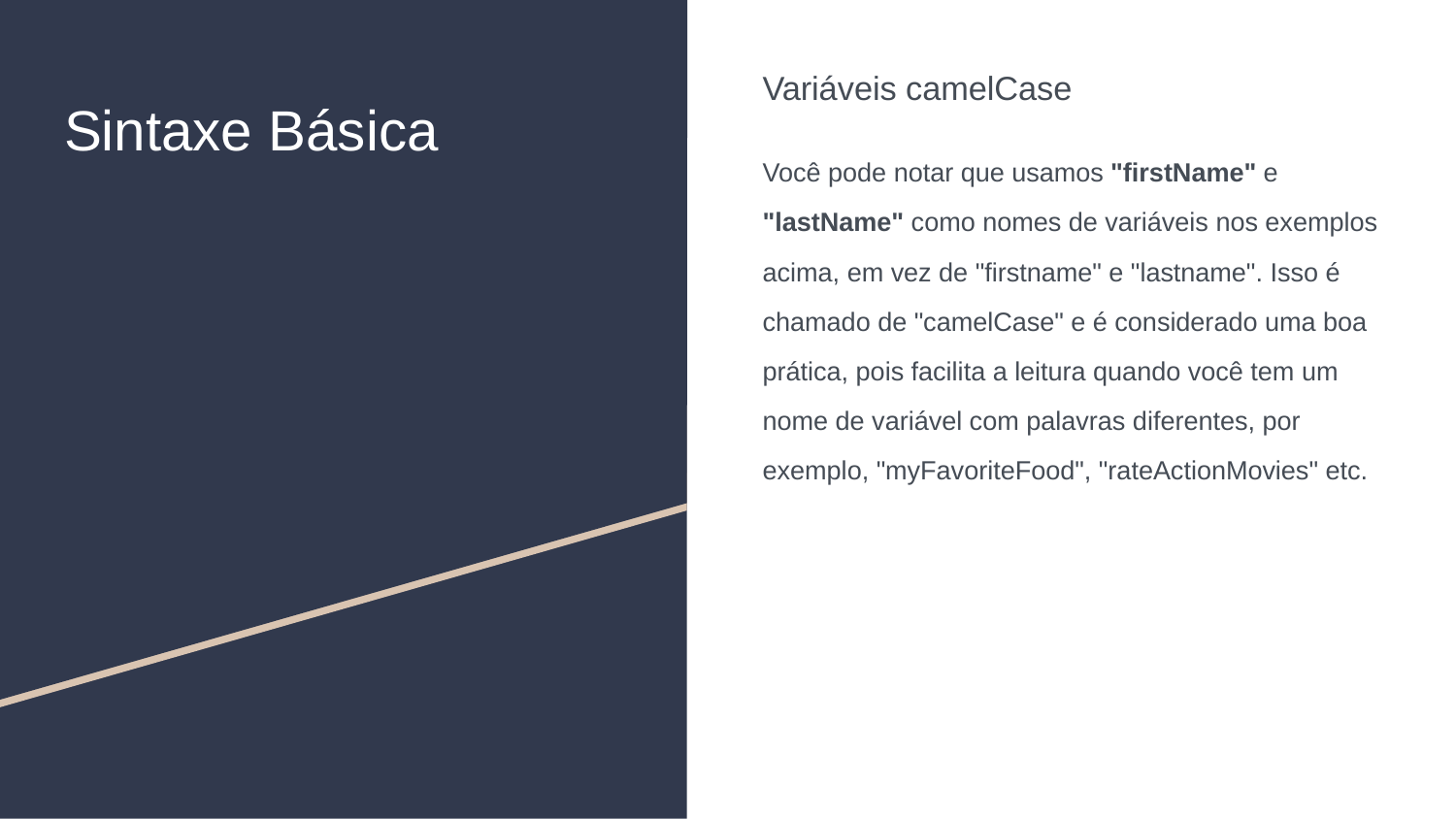

Variáveis camelCase
Você pode notar que usamos "firstName" e "lastName" como nomes de variáveis nos exemplos acima, em vez de "firstname" e "lastname". Isso é chamado de "camelCase" e é considerado uma boa prática, pois facilita a leitura quando você tem um nome de variável com palavras diferentes, por exemplo, "myFavoriteFood", "rateActionMovies" etc.
# Sintaxe Básica